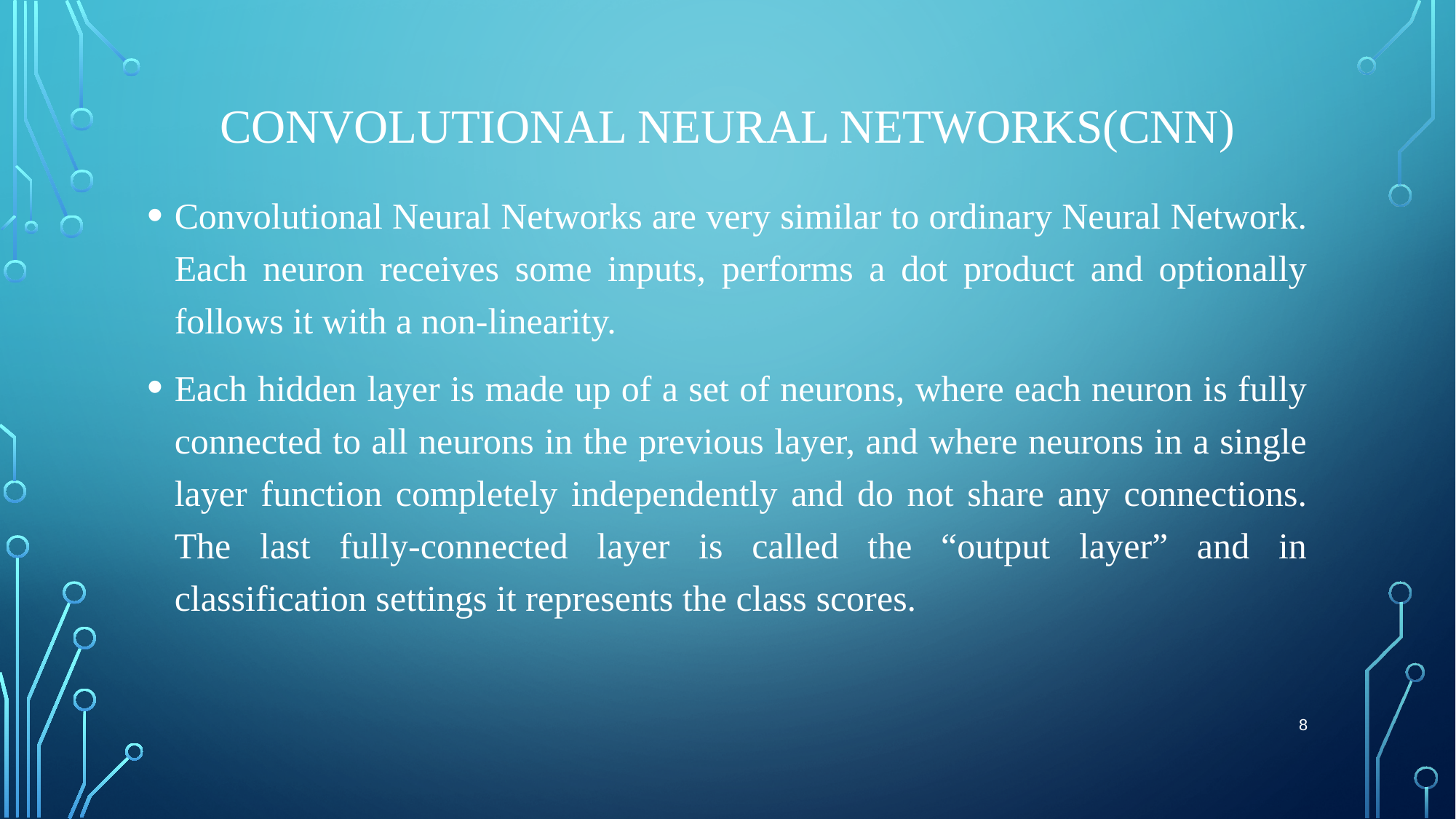

# Convolutional Neural Networks(cnn)
Convolutional Neural Networks are very similar to ordinary Neural Network. Each neuron receives some inputs, performs a dot product and optionally follows it with a non-linearity.
Each hidden layer is made up of a set of neurons, where each neuron is fully connected to all neurons in the previous layer, and where neurons in a single layer function completely independently and do not share any connections. The last fully-connected layer is called the “output layer” and in classification settings it represents the class scores.
8